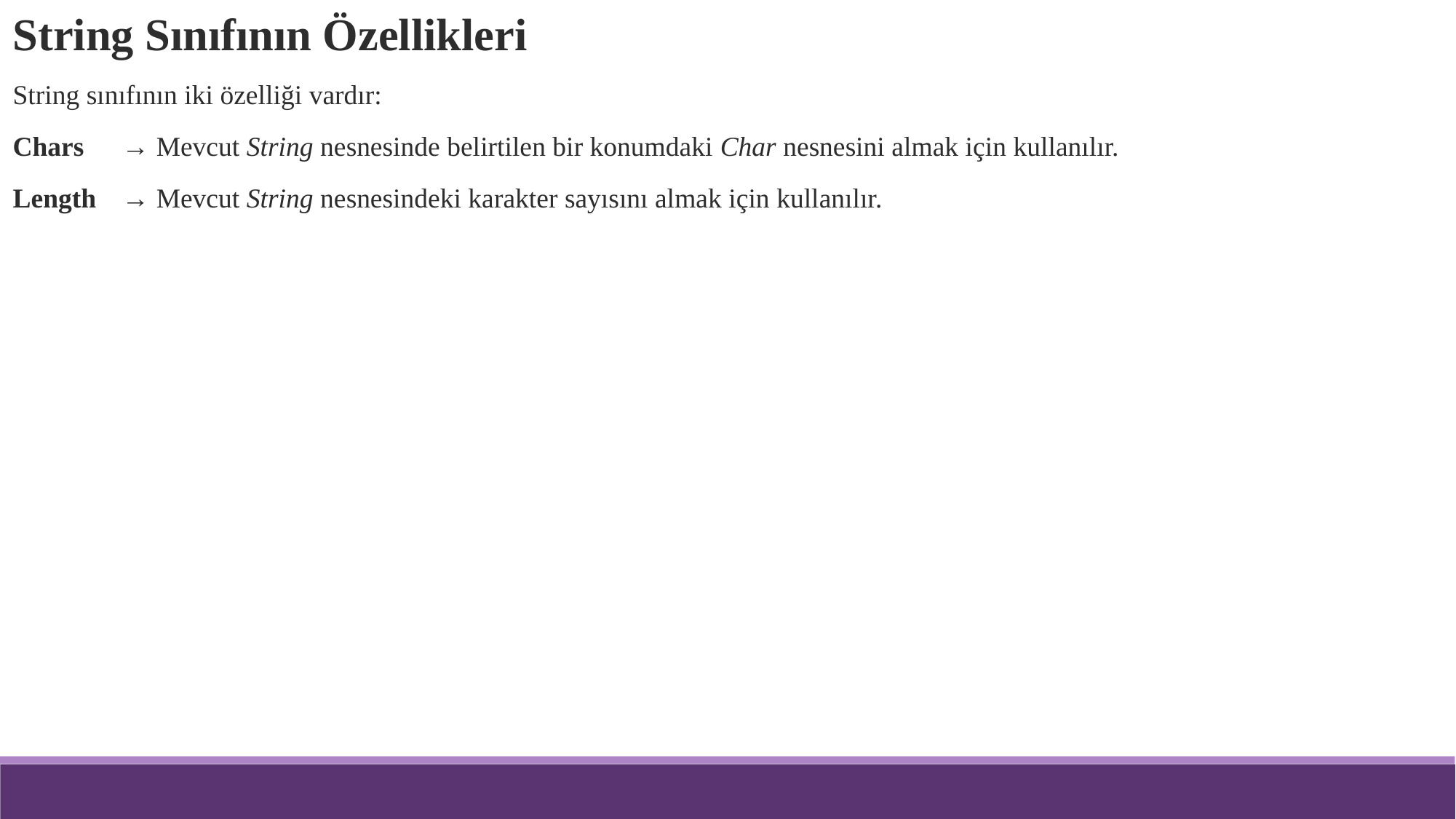

String Sınıfının Özellikleri
String sınıfının iki özelliği vardır:
Chars	→ Mevcut String nesnesinde belirtilen bir konumdaki Char nesnesini almak için kullanılır.
Length	→ Mevcut String nesnesindeki karakter sayısını almak için kullanılır.